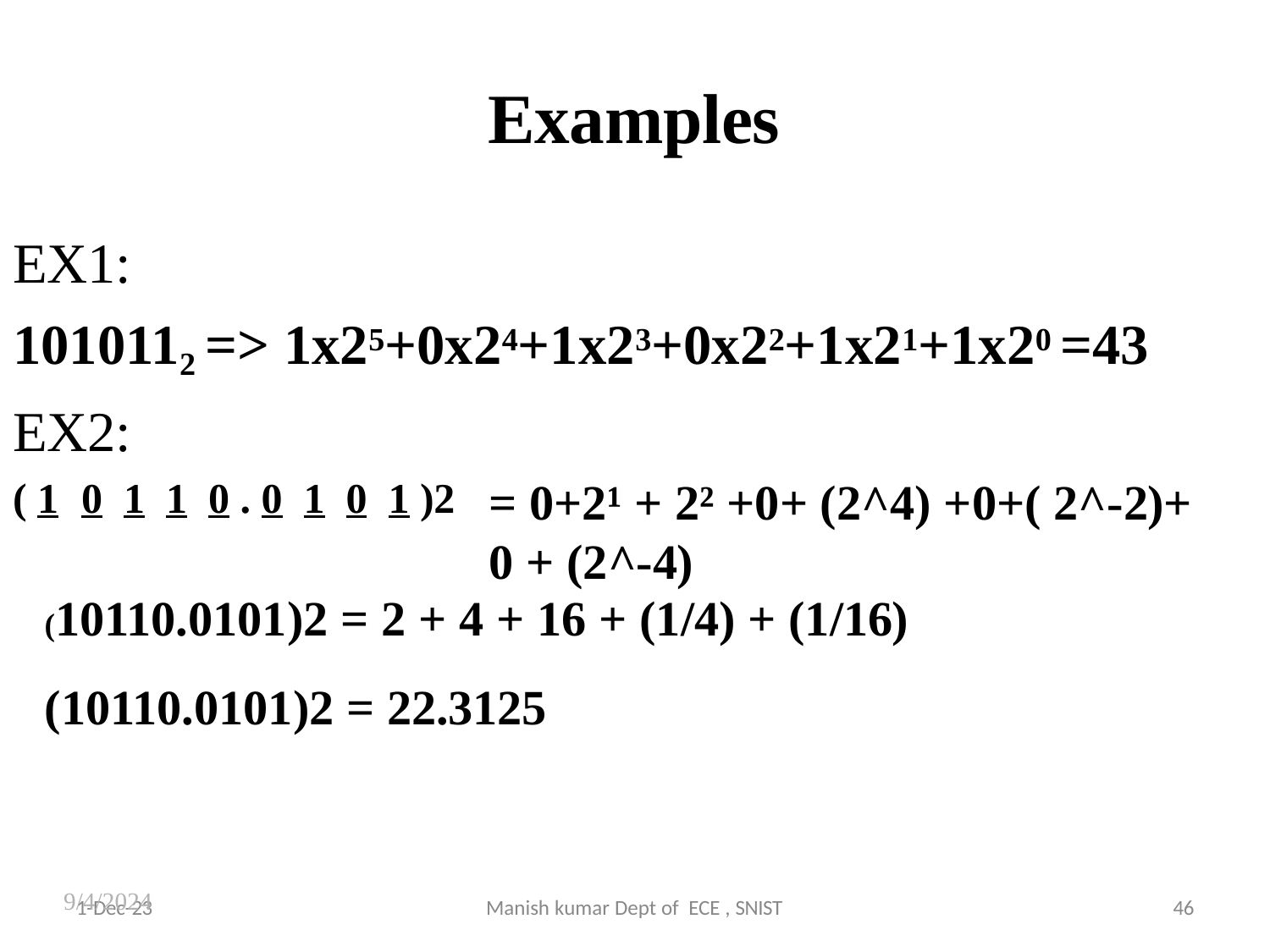

# Examples
EX1:
1010112 => 1x25+0x24+1x23+0x22+1x21+1x20 =43
EX2:
= 0+2¹ + 2² +0+ (2^4) +0+( 2^-2)+ 0 + (2^-4)
( 1	0	1	1	0 . 0	1	0	1 )2
(10110.0101)2 = 2 + 4 + 16 + (1/4) + (1/16)
(10110.0101)2 = 22.3125
9/4/2024
46
1-Dec-23
Manish kumar Dept of ECE , SNIST